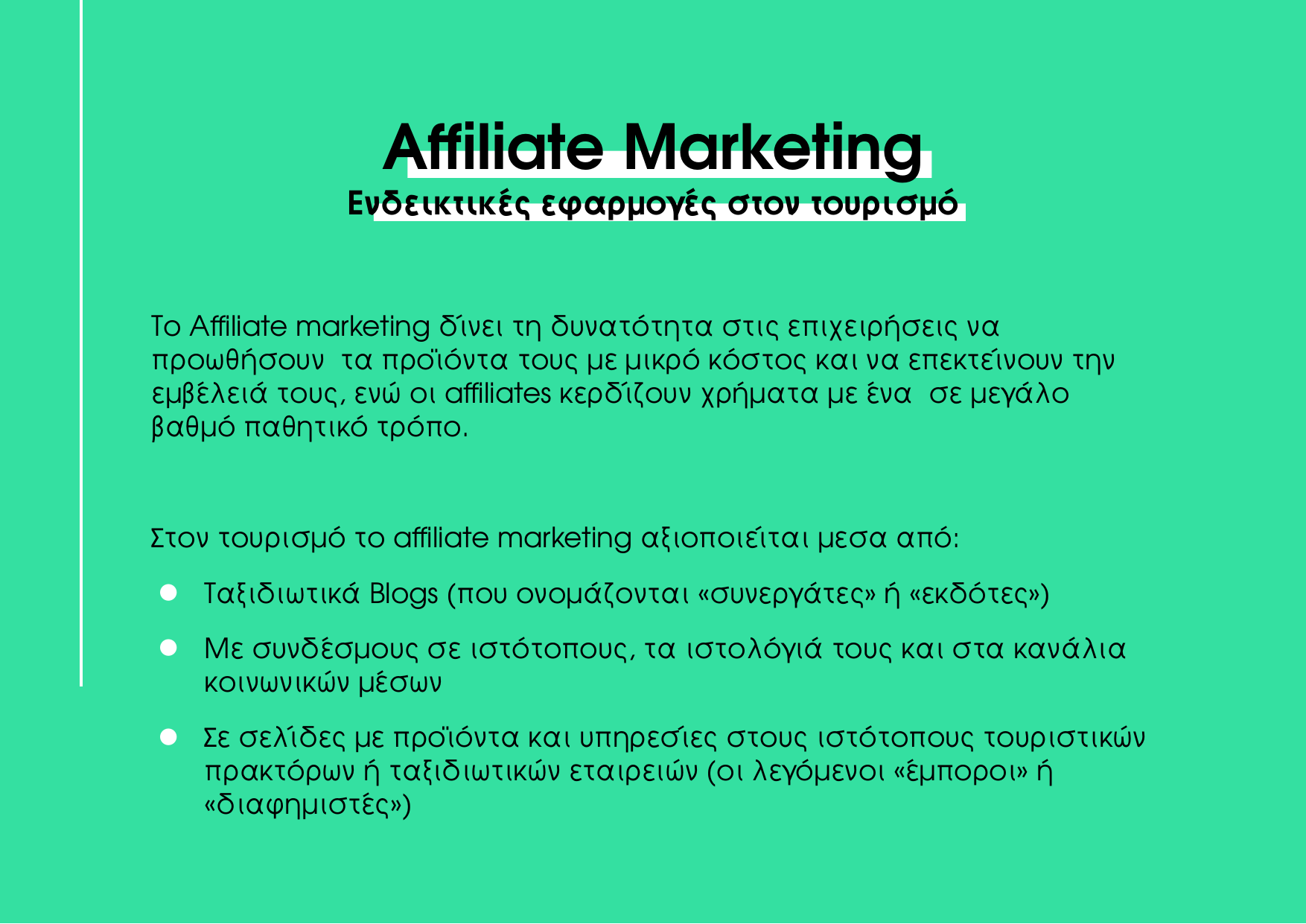

Affiliate Marketing
Ενδεικτικές εφαρμογές στον τουρισμό

Το Affiliate marketing δίνει τη δυνατότητα στις επιχειρήσεις να προωθήσουν  τα προϊόντα τους με μικρό κόστος και να επεκτείνουν την εμβέλειά τους, ενώ οι affiliates κερδίζουν χρήματα με ένα  σε μεγάλο βαθμό παθητικό τρόπο.

Στον τουρισμό το affiliate marketing αξιοποιείται μεσα από:
Ταξιδιωτικά Blogs (που ονομάζονται «συνεργάτες» ή «εκδότες»)
Με συνδέσμους σε ιστότοπους, τα ιστολόγιά τους και στα κανάλια κοινωνικών μέσων
Σε σελίδες με προϊόντα και υπηρεσίες στους ιστότοπους τουριστικών πρακτόρων ή ταξιδιωτικών εταιρειών (οι λεγόμενοι «έμποροι» ή «διαφημιστές»)